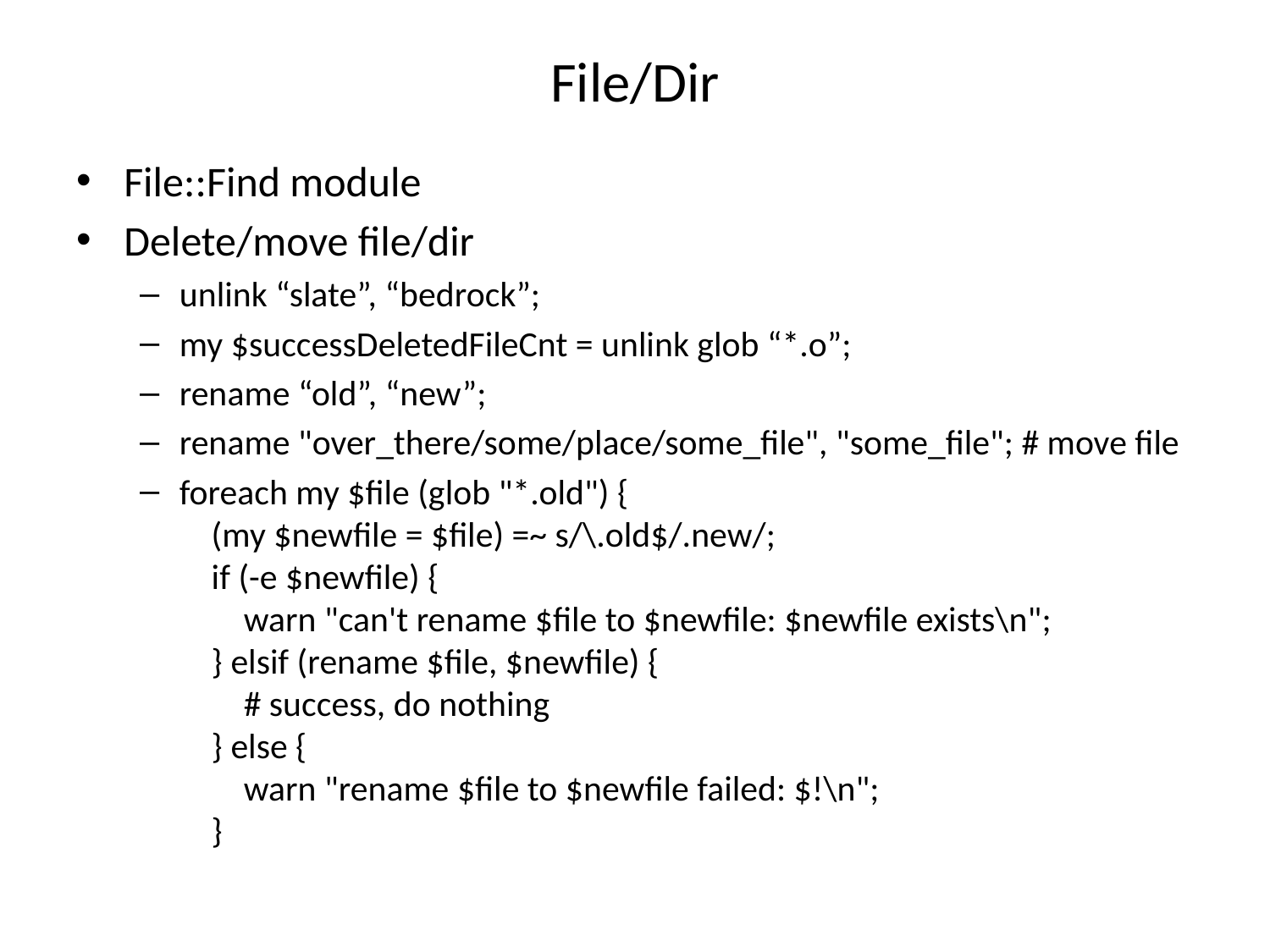

# File/Dir
File::Find module
Delete/move file/dir
unlink “slate”, “bedrock”;
my $successDeletedFileCnt = unlink glob “*.o”;
rename “old”, “new”;
rename "over_there/some/place/some_file", "some_file"; # move file
foreach my $file (glob "*.old") {
    (my $newfile = $file) =~ s/\.old$/.new/;
    if (-e $newfile) {
        warn "can't rename $file to $newfile: $newfile exists\n";
    } elsif (rename $file, $newfile) {
        # success, do nothing
    } else {
        warn "rename $file to $newfile failed: $!\n";
    }